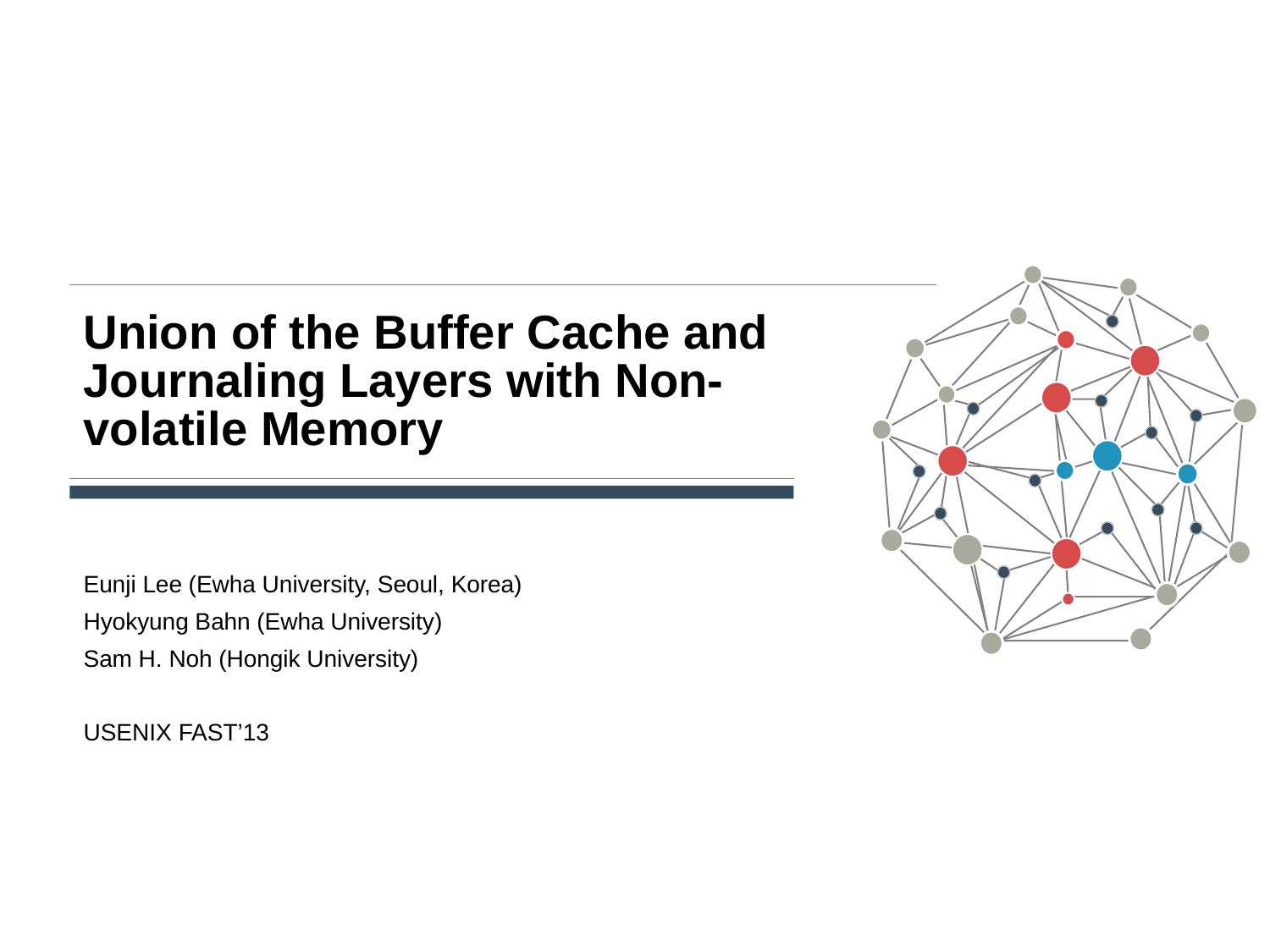

# Union of the Buffer Cache and Journaling Layers with Non-volatile Memory
Eunji Lee (Ewha University, Seoul, Korea)
Hyokyung Bahn (Ewha University)
Sam H. Noh (Hongik University)

USENIX FAST’13